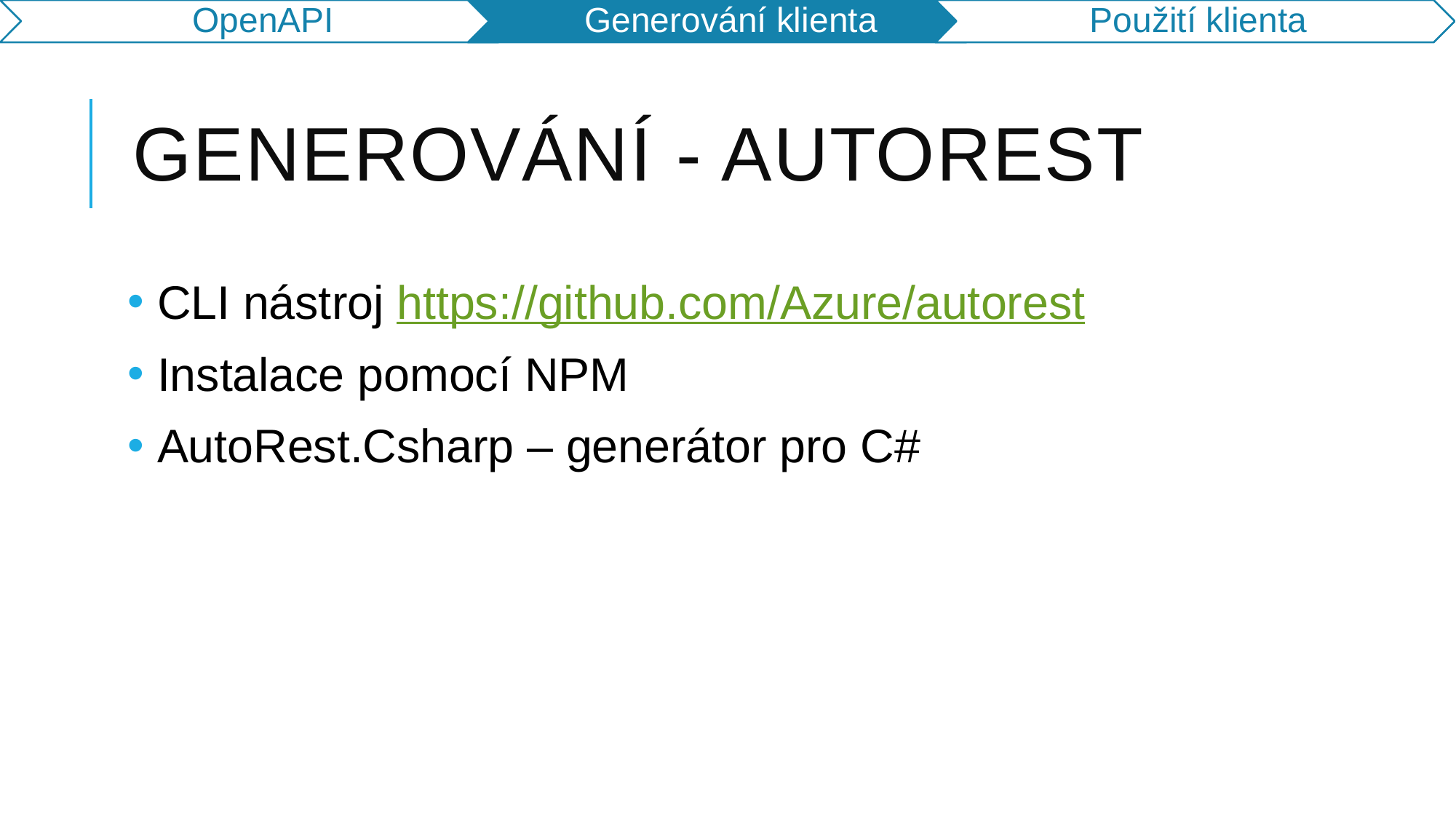

OpenAPI
Generování klienta
Použití klienta
# Generování - AutoRest
 CLI nástroj https://github.com/Azure/autorest
 Instalace pomocí NPM
 AutoRest.Csharp – generátor pro C#